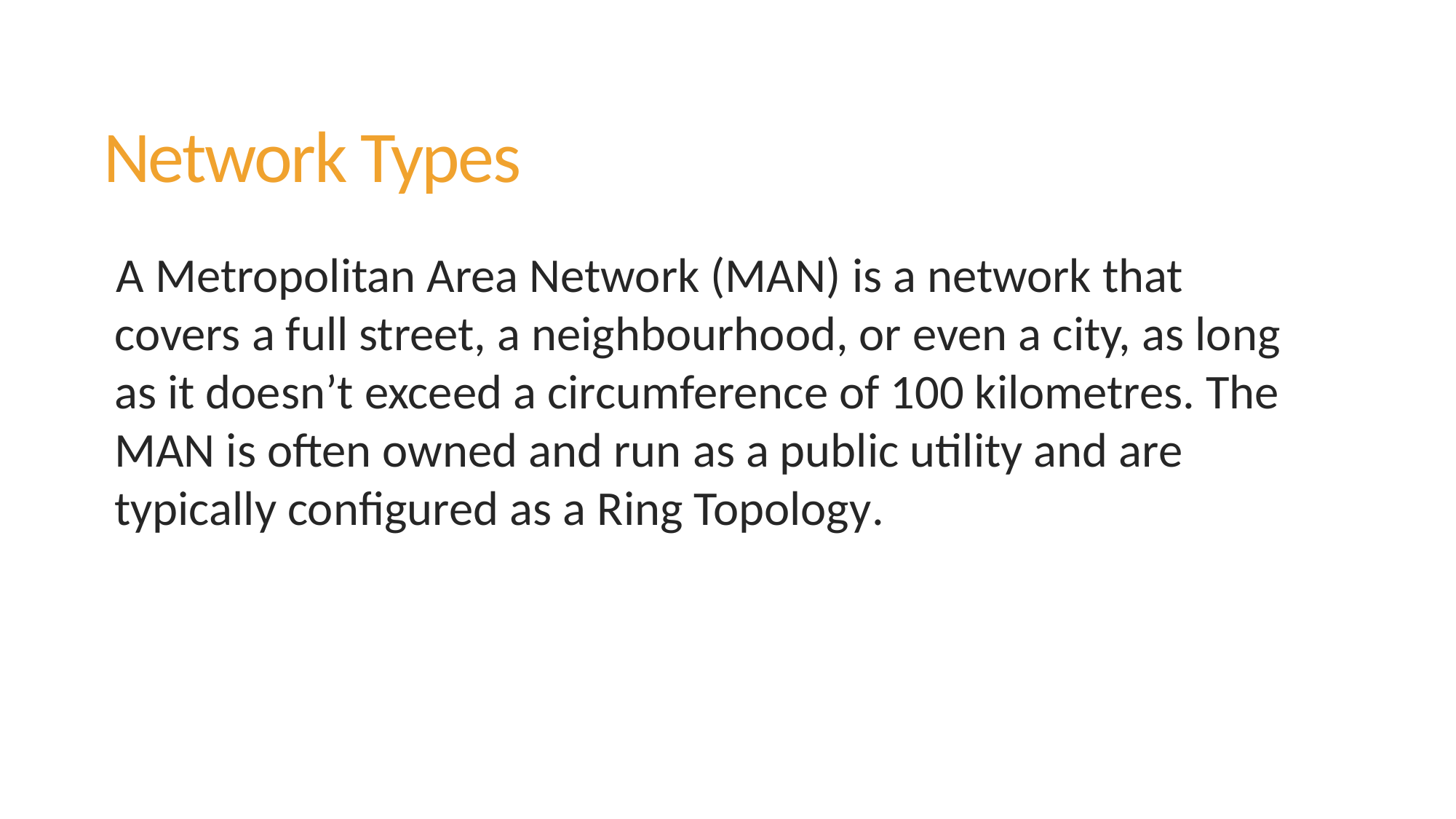

Network Types
A Metropolitan Area Network (MAN) is a network that covers a full street, a neighbourhood, or even a city, as long as it doesn’t exceed a circumference of 100 kilometres. The MAN is often owned and run as a public utility and are typically configured as a Ring Topology.